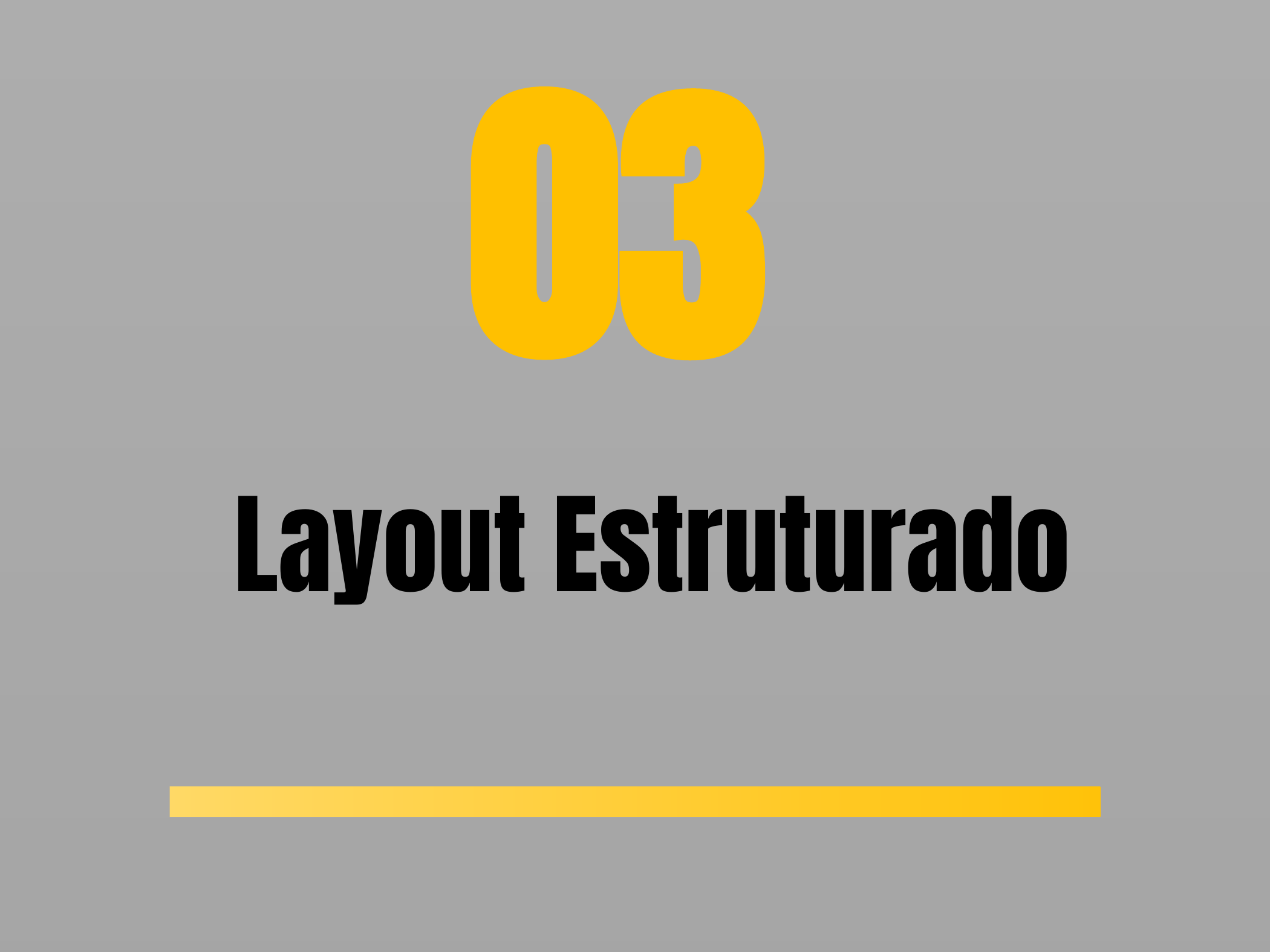

03
Layout Estruturado

Da Vinci dashboard - Christiano Garcia
8